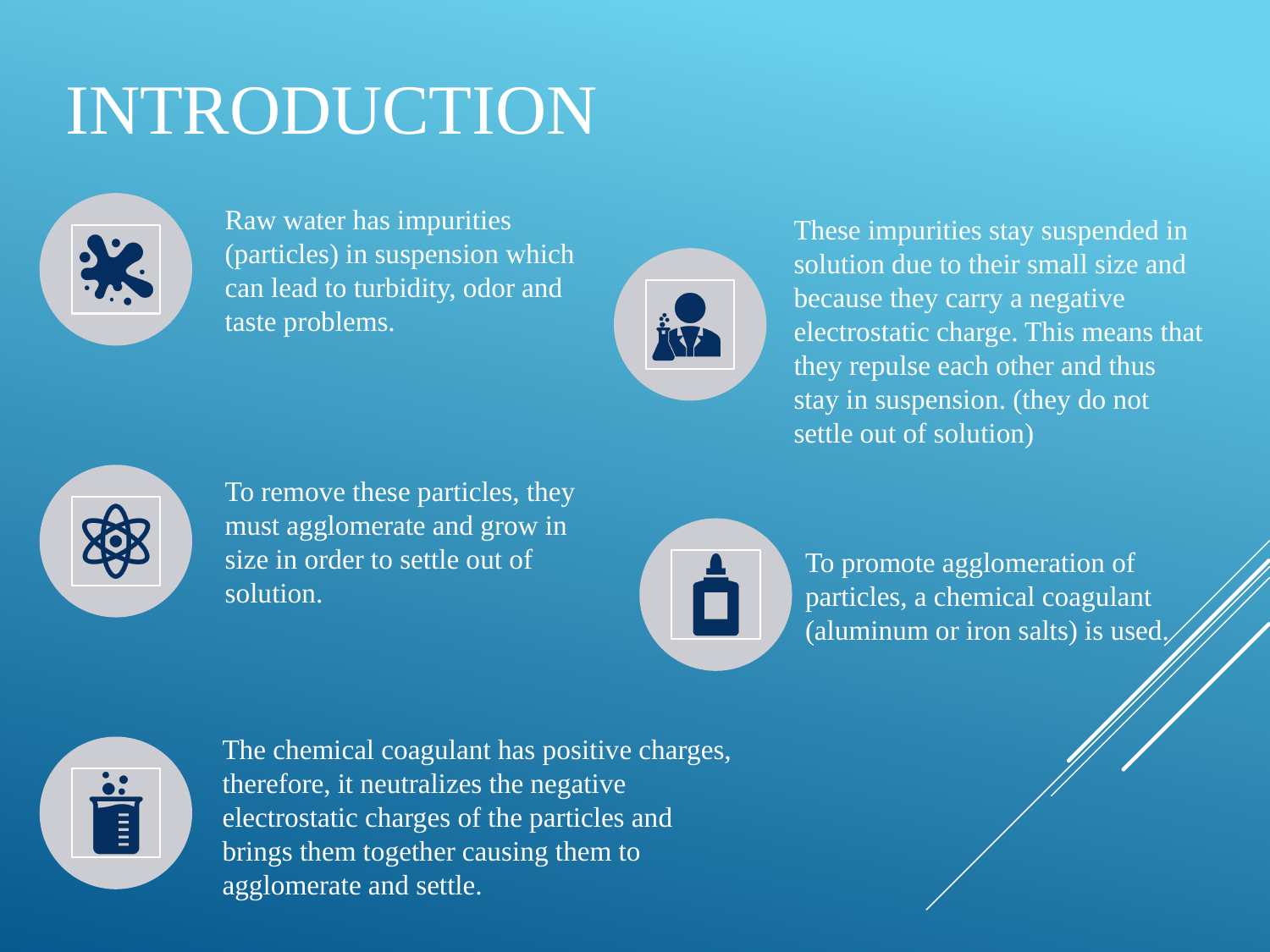

# Introduction
Raw water has impurities (particles) in suspension which can lead to turbidity, odor and taste problems.
These impurities stay suspended in solution due to their small size and because they carry a negative electrostatic charge. This means that they repulse each other and thus stay in suspension. (they do not settle out of solution)
To remove these particles, they must agglomerate and grow in size in order to settle out of solution.
To promote agglomeration of particles, a chemical coagulant (aluminum or iron salts) is used.
The chemical coagulant has positive charges, therefore, it neutralizes the negative electrostatic charges of the particles and brings them together causing them to agglomerate and settle.